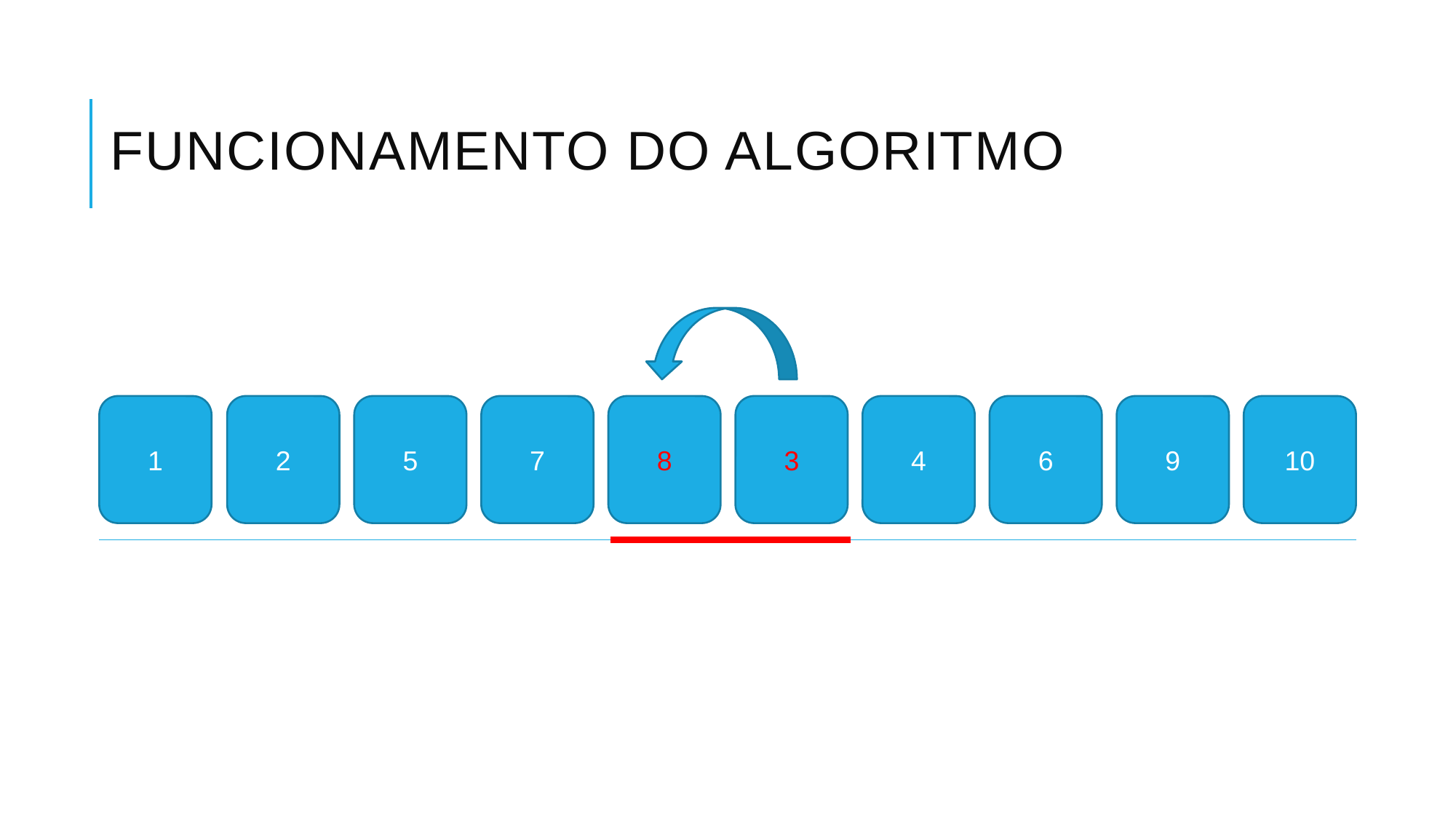

# Funcionamento do algoritmo

1
10
8
3
4
5
7
9
2
6